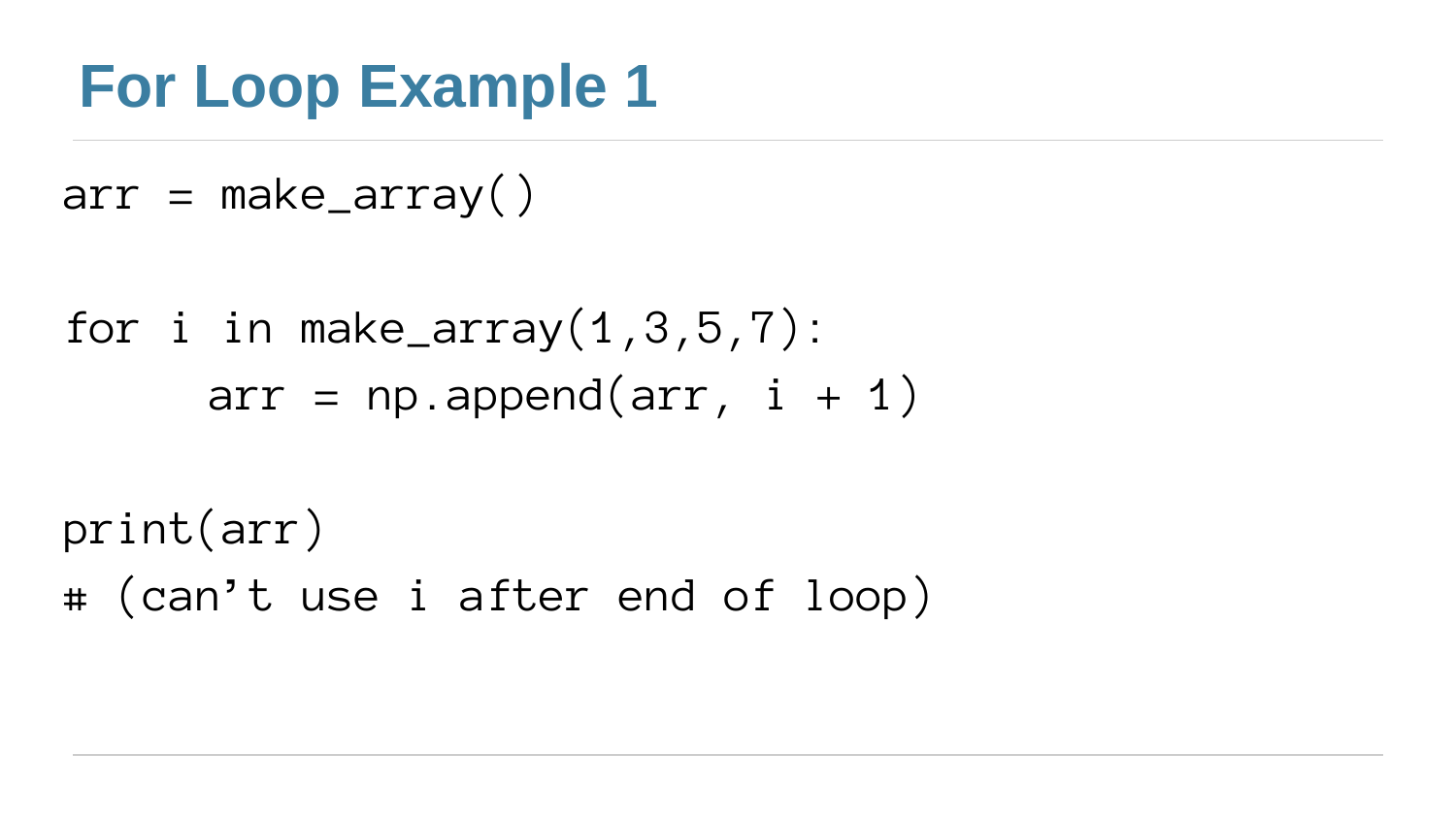

For Loop Example 1
arr = make_array()

for i in make_array(1,3,5,7):
	arr = np.append(arr, i + 1)

print(arr)
# (can’t use i after end of loop)